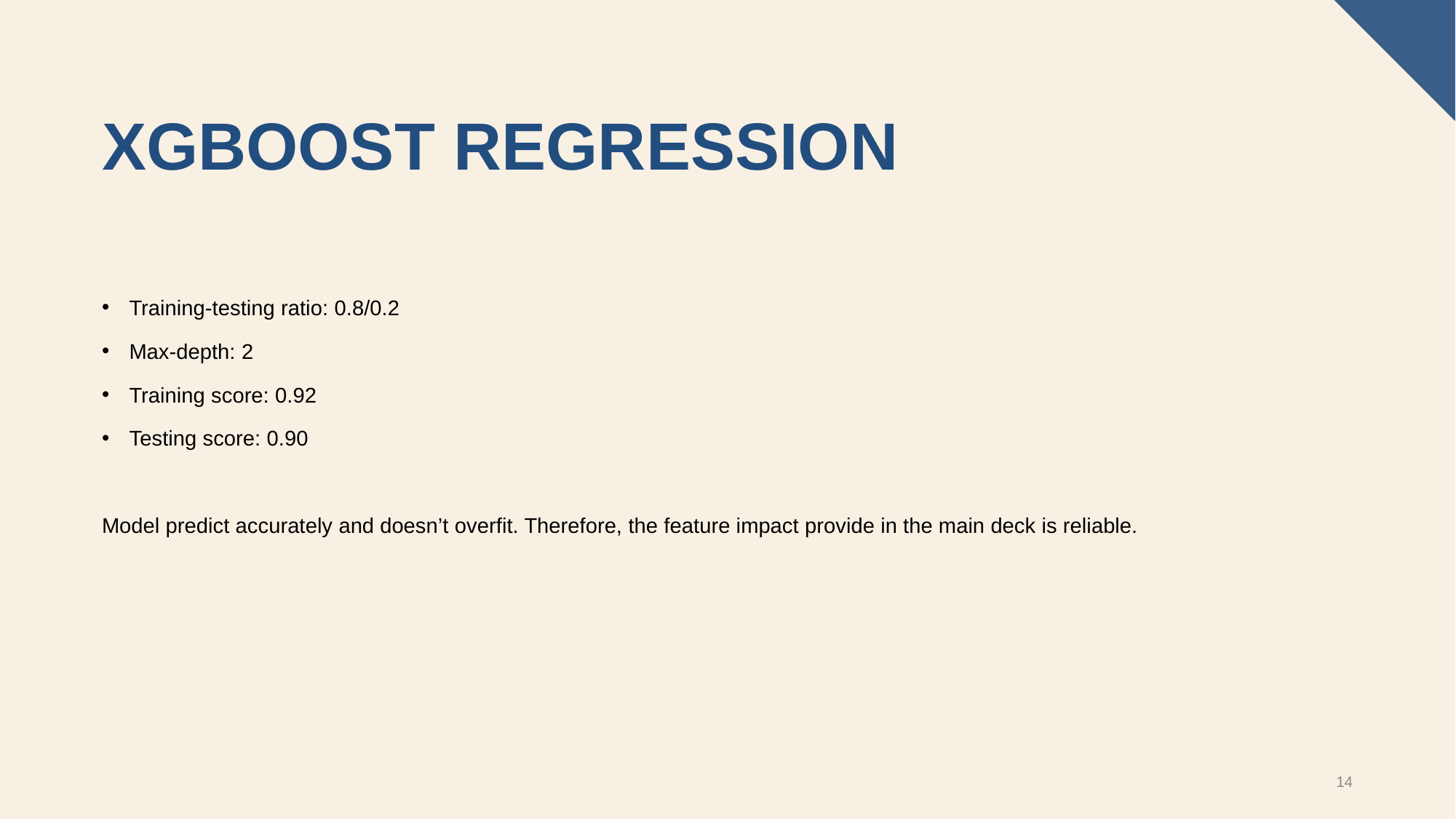

# XGBoost Regression
Training-testing ratio: 0.8/0.2
Max-depth: 2
Training score: 0.92
Testing score: 0.90

Model predict accurately and doesn’t overfit. Therefore, the feature impact provide in the main deck is reliable.
14